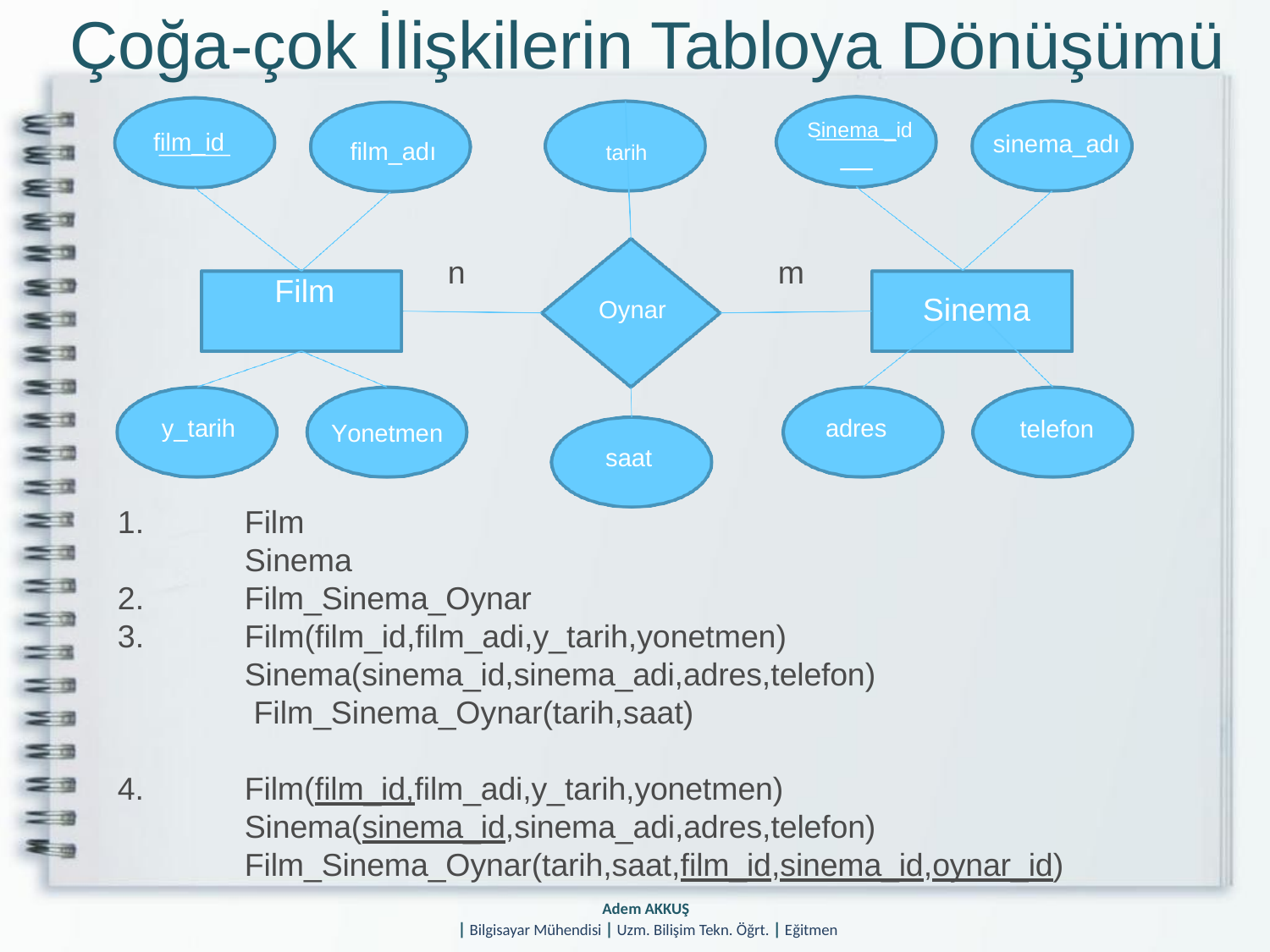

# Çoğa-çok İlişkilerin Tabloya Dönüşümü

Sinema _id
film_adı	tarih
film_id
sinema_adı
n
m
Film
Sinema
Oynar
y_tarih
adres
telefon
Yonetmen
saat
1.
Film  Sinema
Film_Sinema_Oynar  Film(film_id,film_adi,y_tarih,yonetmen)  Sinema(sinema_id,sinema_adi,adres,telefon)  Film_Sinema_Oynar(tarih,saat)
2.
3.
4.
Film(film_id,film_adi,y_tarih,yonetmen)  Sinema(sinema_id,sinema_adi,adres,telefon)  Film_Sinema_Oynar(tarih,saat,film_id,sinema_id,oynar_id)
Adem AKKUŞ
| Bilgisayar Mühendisi | Uzm. Bilişim Tekn. Öğrt. | Eğitmen